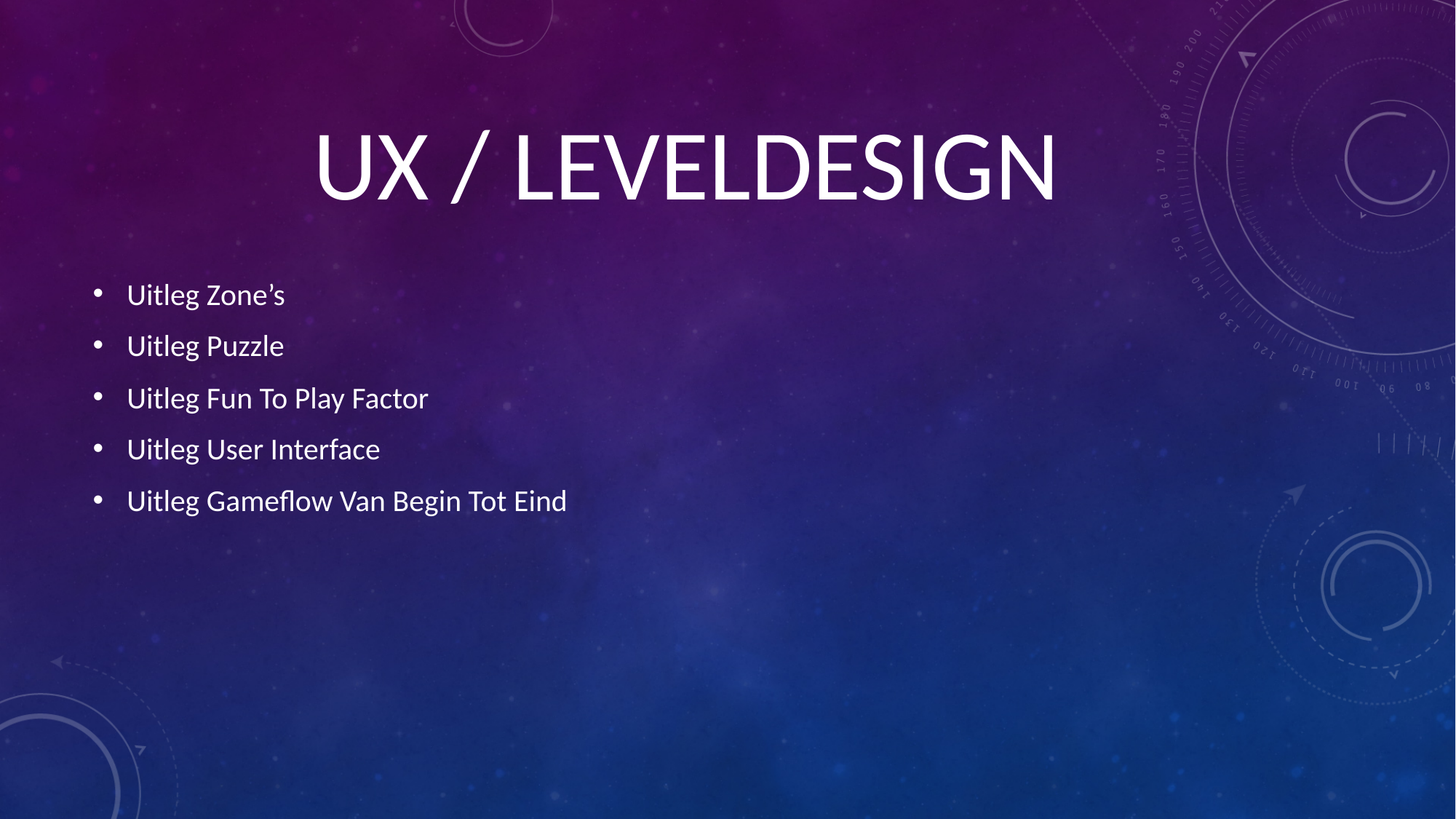

# UX / Leveldesign
Uitleg Zone’s
Uitleg Puzzle
Uitleg Fun To Play Factor
Uitleg User Interface
Uitleg Gameflow Van Begin Tot Eind